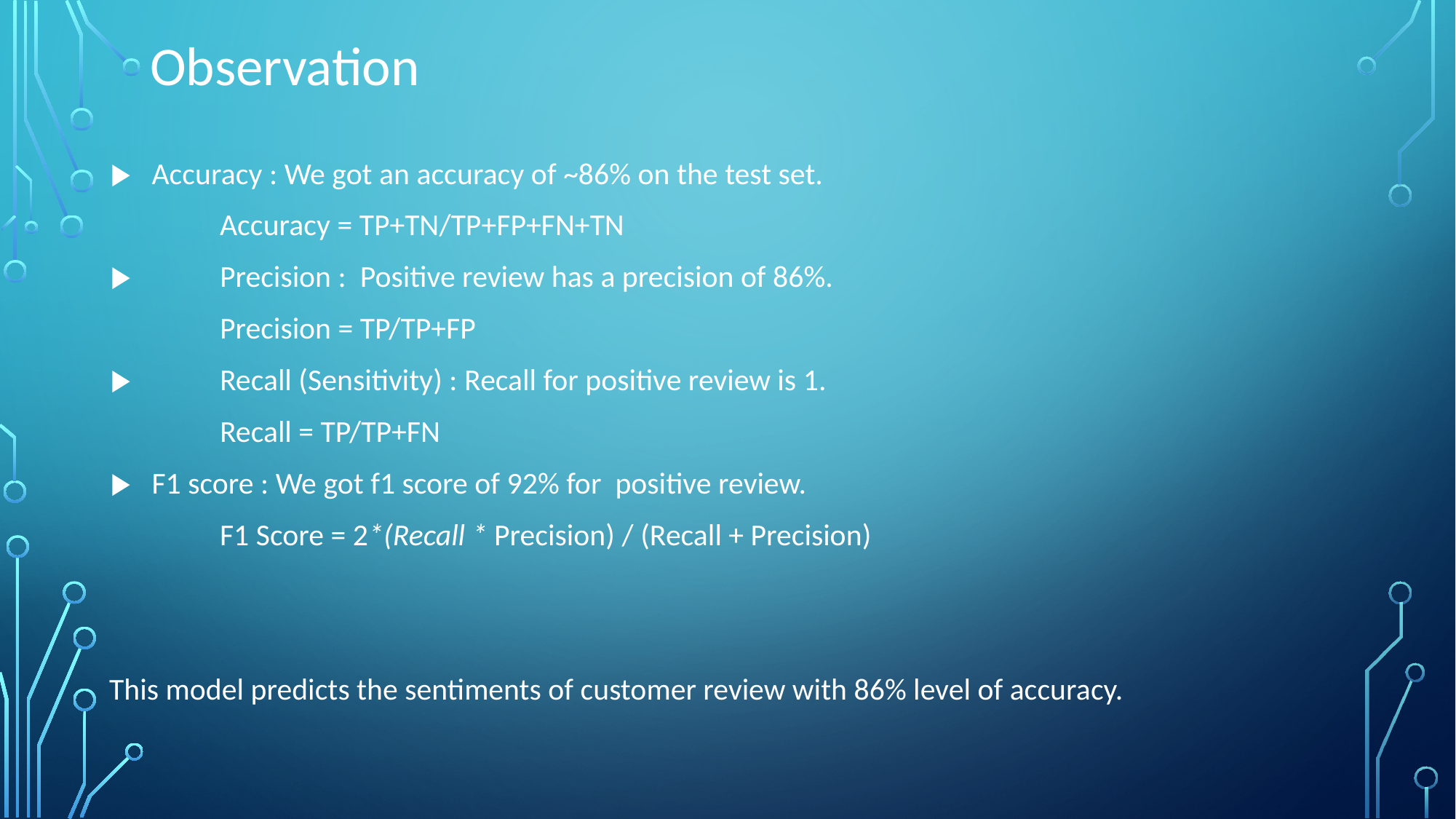

Observation
▶	Accuracy : We got an accuracy of ~86% on the test set.
	Accuracy = TP+TN/TP+FP+FN+TN
▶	Precision :  Positive review has a precision of 86%.
	Precision = TP/TP+FP
▶	Recall (Sensitivity) : Recall for positive review is 1.
	Recall = TP/TP+FN
▶	F1 score : We got f1 score of 92% for  positive review.
	F1 Score = 2*(Recall * Precision) / (Recall + Precision)

This model predicts the sentiments of customer review with 86% level of accuracy.